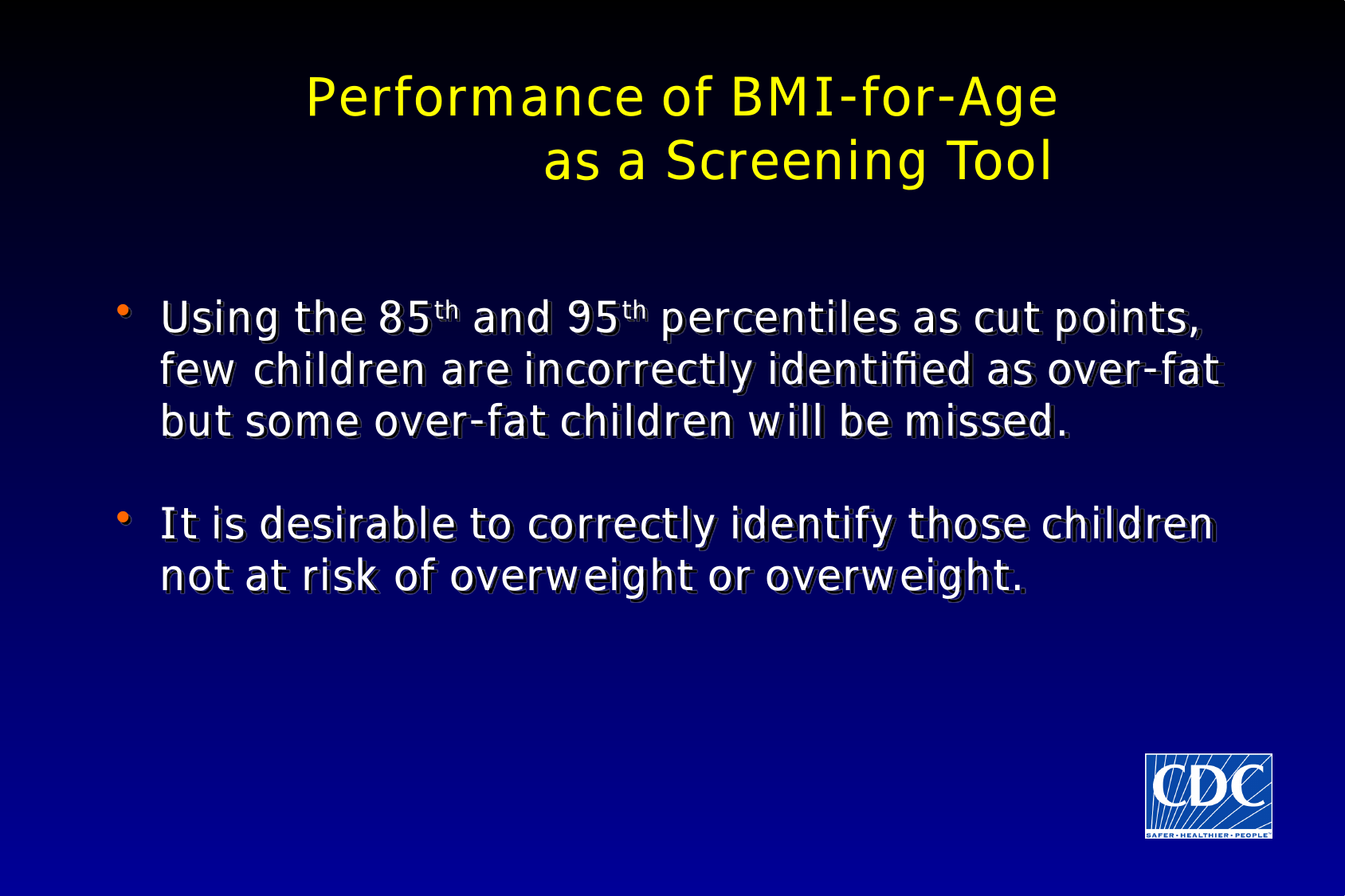

Performance of BMI-for-Age                    as a Screening Tool
#
Using the 85th and 95th percentiles as cut points, few children are incorrectly identified as over-fat but some over-fat children will be missed.

It is desirable to correctly identify those children not at risk of overweight or overweight.